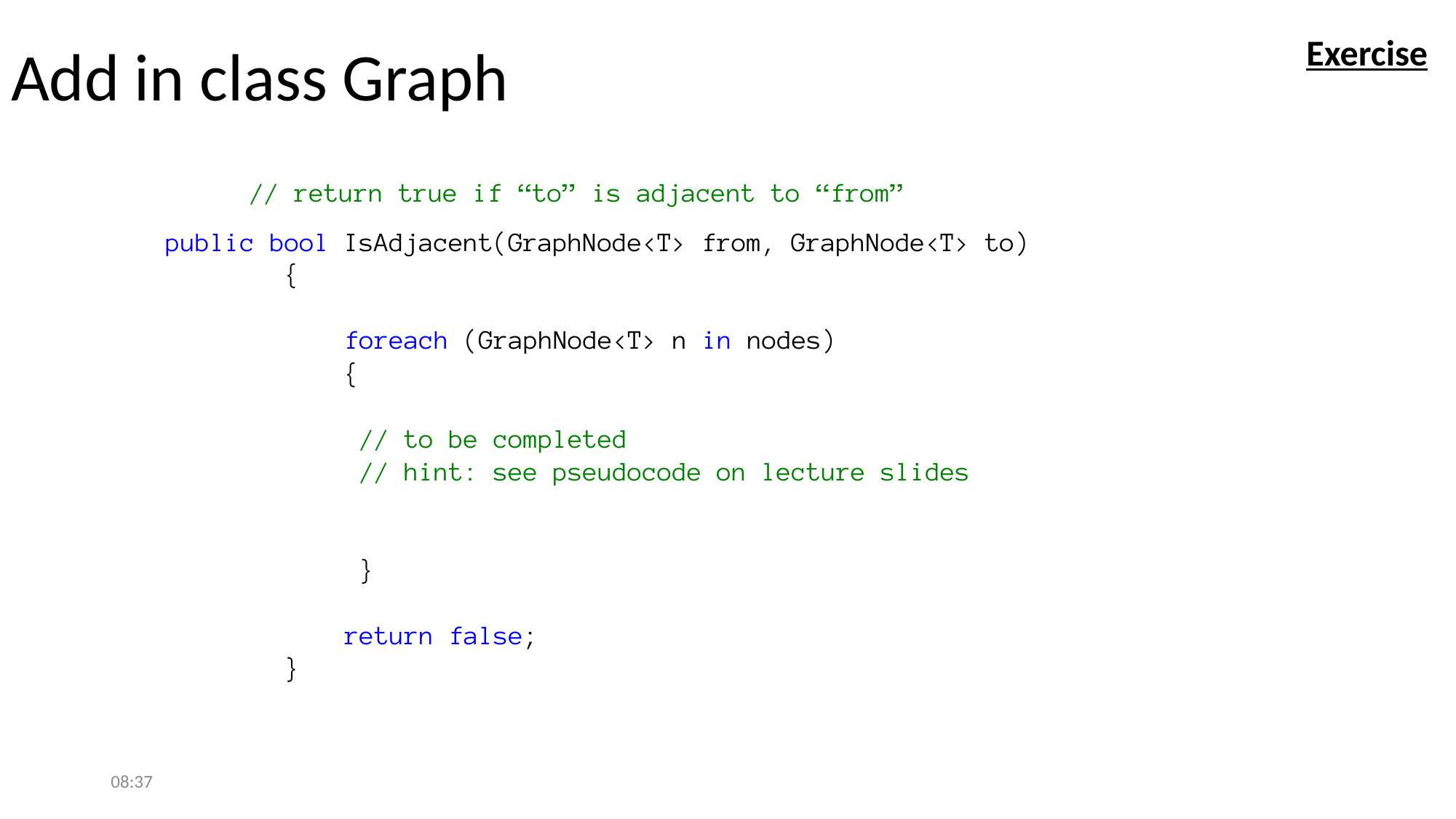

# Add in class Graph
Exercise
 // return true if “to” is adjacent to “from”

public bool IsAdjacent(GraphNode<T> from, GraphNode<T> to)
        {

            foreach (GraphNode<T> n in nodes)
            {

             // to be completed
             // hint: see pseudocode on lecture slides

             }

            return false;
        }

08:37